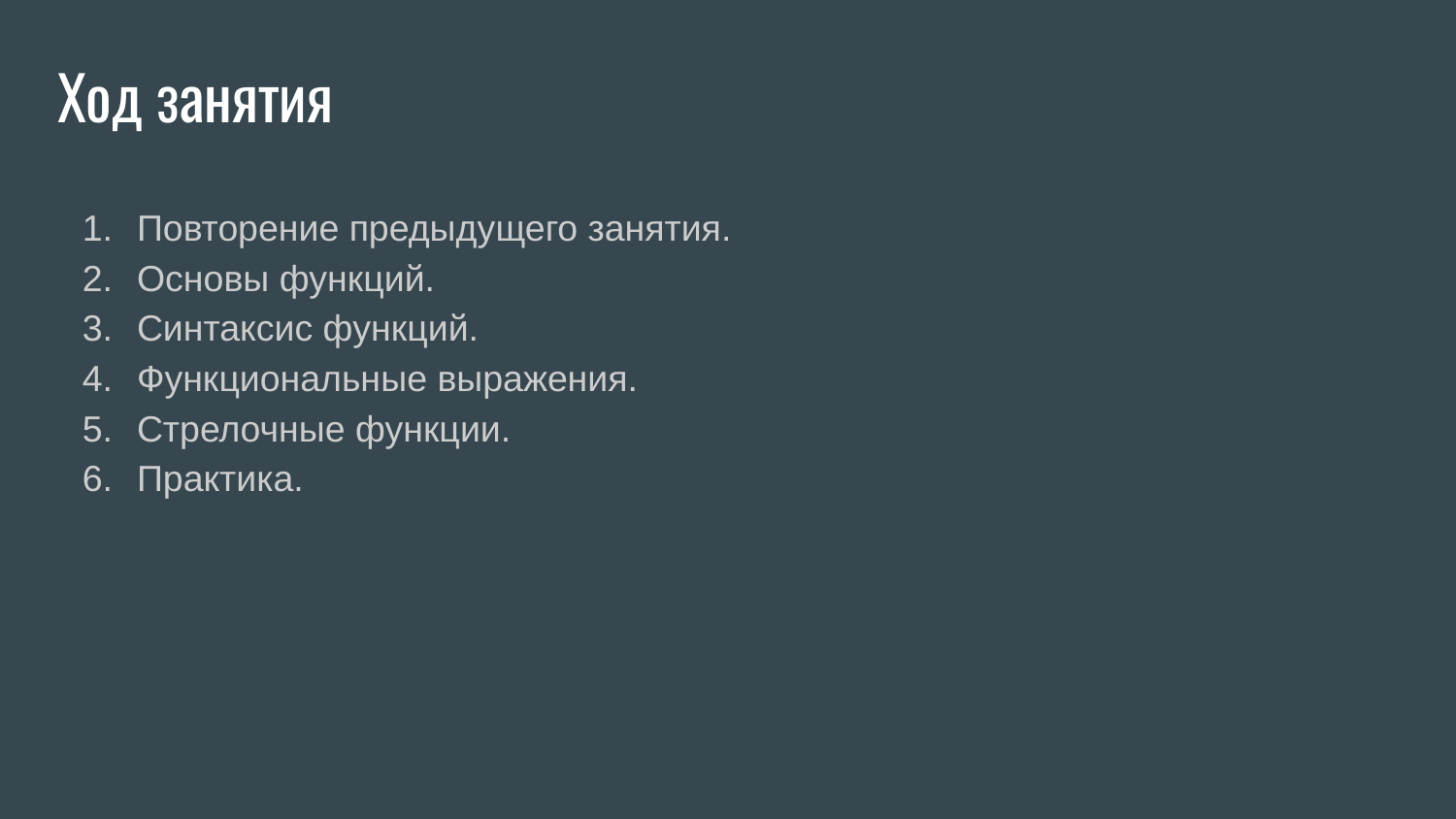

Ход занятия
Повторение предыдущего занятия.
Основы функций.
Синтаксис функций.
Функциональные выражения.
Стрелочные функции.
Практика.